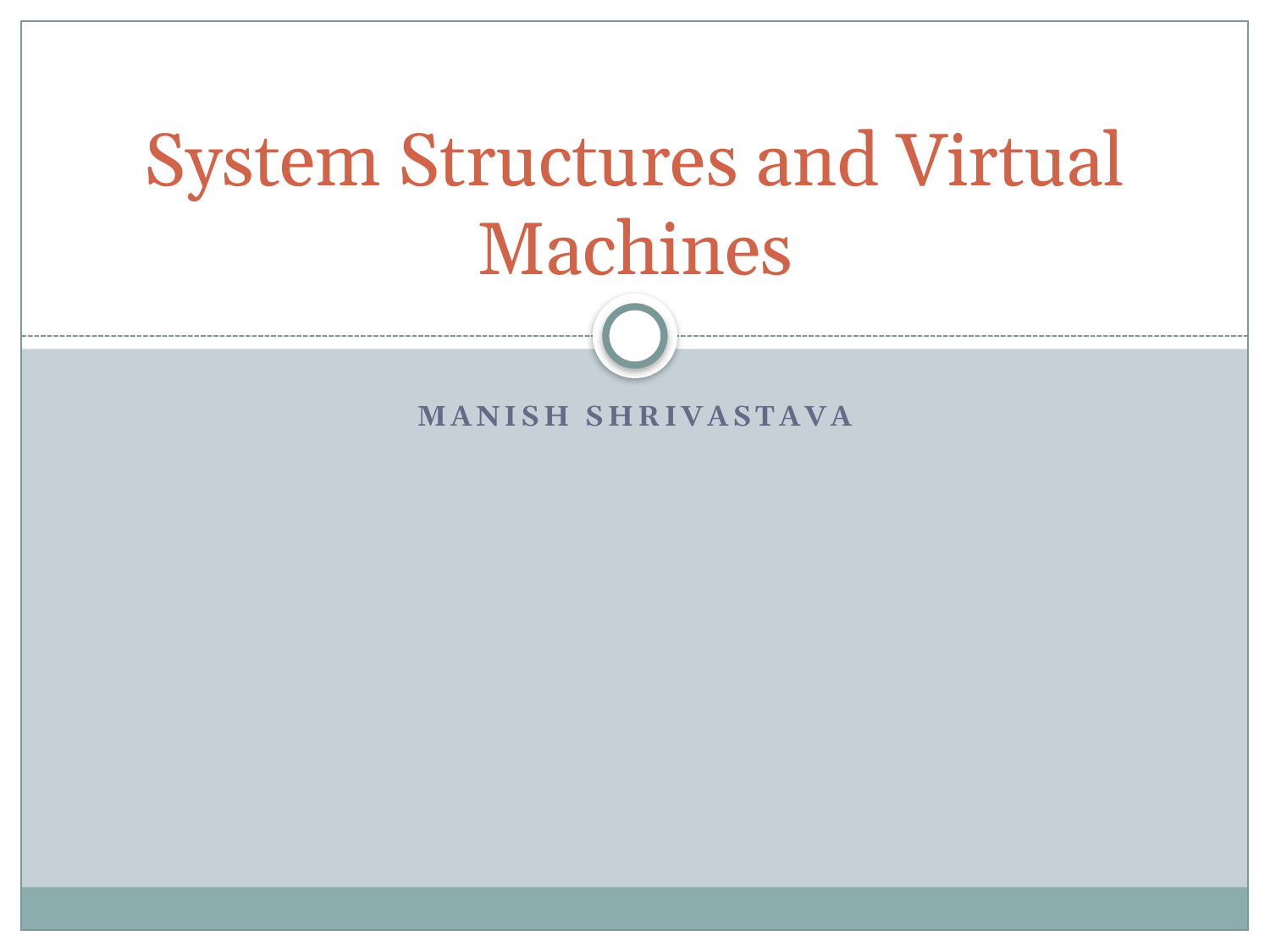

# System Structures and Virtual Machines
Manish Shrivastava